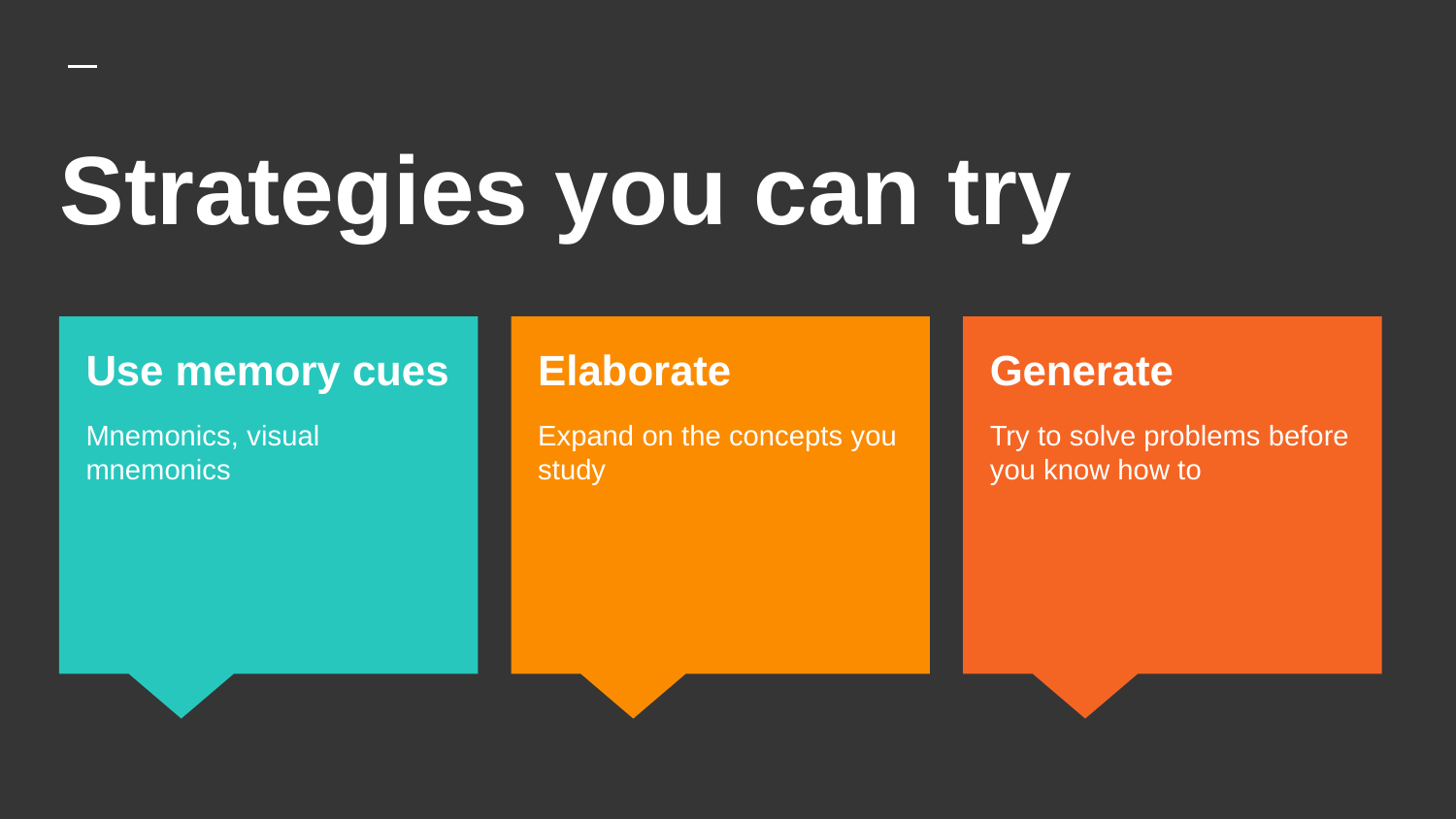

# Strategies you can try

Use memory cues
Mnemonics, visual mnemonics
Elaborate
Expand on the concepts you study
Generate
Try to solve problems before you know how to